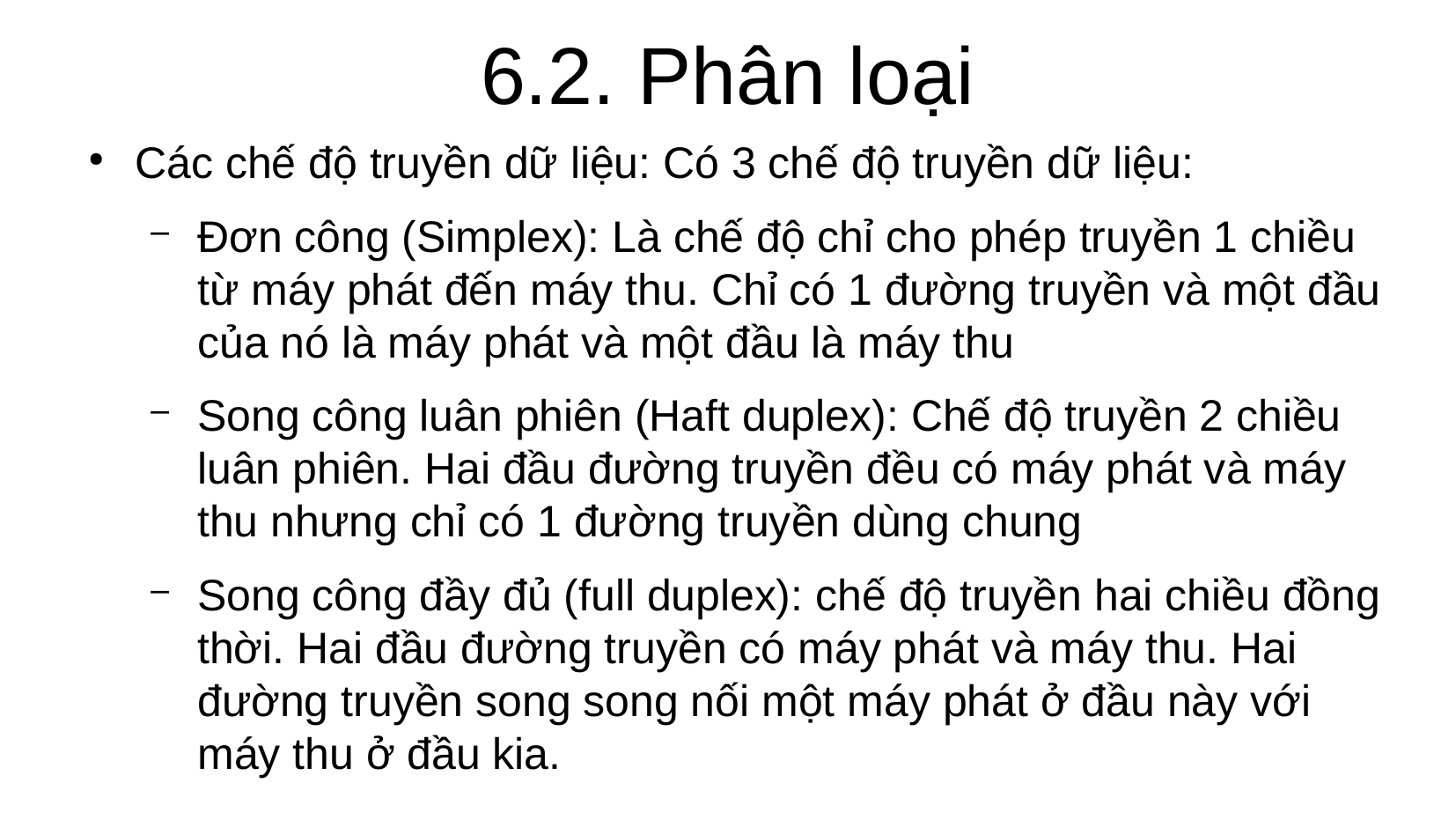

6.2. Phân loại
Các chế độ truyền dữ liệu: Có 3 chế độ truyền dữ liệu:
Đơn công (Simplex): Là chế độ chỉ cho phép truyền 1 chiều từ máy phát đến máy thu. Chỉ có 1 đường truyền và một đầu của nó là máy phát và một đầu là máy thu
Song công luân phiên (Haft duplex): Chế độ truyền 2 chiều luân phiên. Hai đầu đường truyền đều có máy phát và máy thu nhưng chỉ có 1 đường truyền dùng chung
Song công đầy đủ (full duplex): chế độ truyền hai chiều đồng thời. Hai đầu đường truyền có máy phát và máy thu. Hai đường truyền song song nối một máy phát ở đầu này với máy thu ở đầu kia.